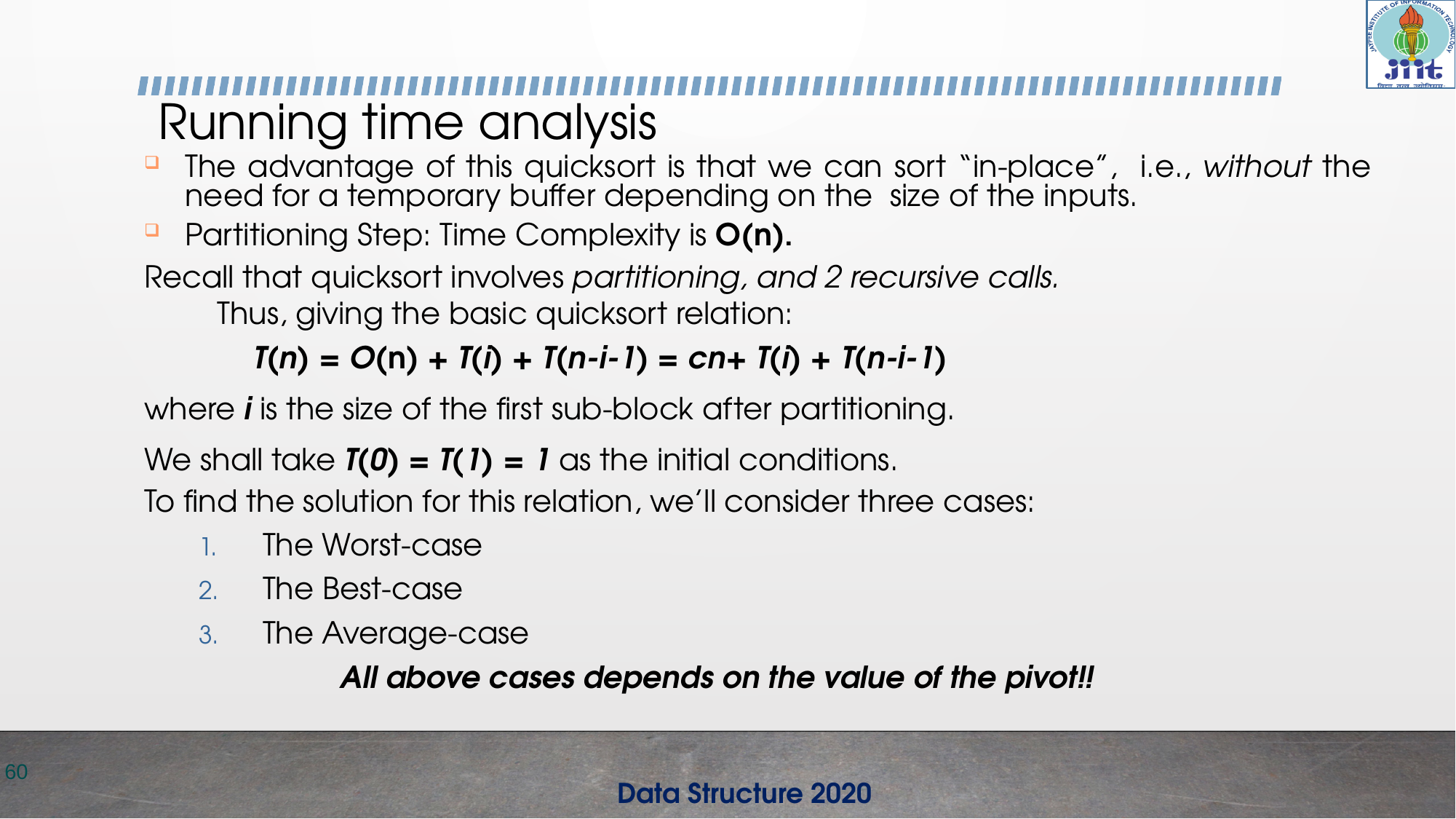

# Running time analysis
The advantage of this quicksort is that we can sort “in-place”,  i.e., without the need for a temporary buffer depending on the  size of the inputs.
Partitioning Step: Time Complexity is O(n).
Recall that quicksort involves partitioning, and 2 recursive calls.
Thus, giving the basic quicksort relation:
T(n) = O(n) + T(i) + T(n-i-1) = cn+ T(i) + T(n-i-1)
where i is the size of the first sub-block after partitioning.
We shall take T(0) = T(1) = 1 as the initial conditions.
To find the solution for this relation, we’ll consider three cases:
The Worst-case
The Best-case
The Average-case
All above cases depends on the value of the pivot!!
60